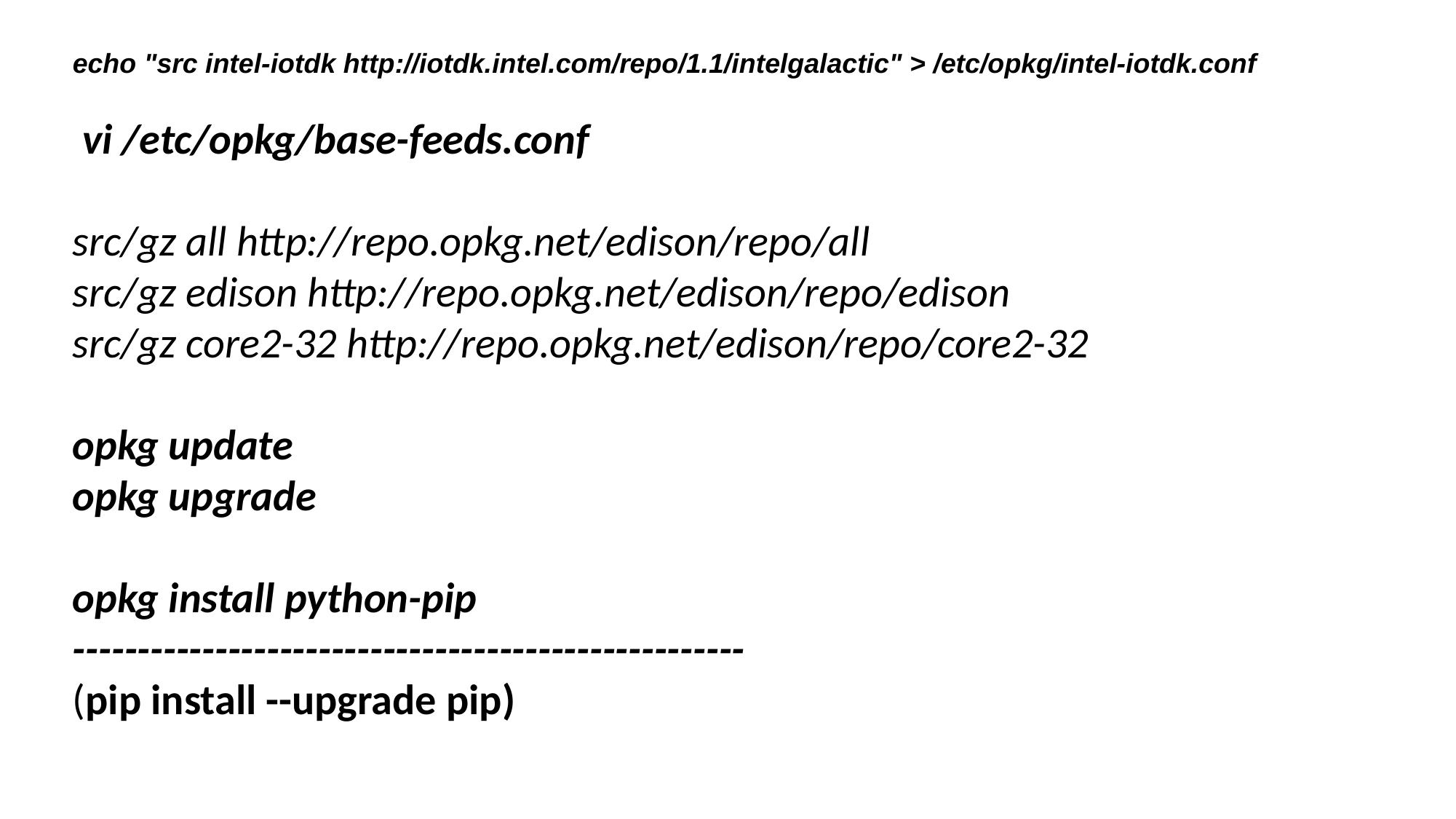

echo "src intel-iotdk http://iotdk.intel.com/repo/1.1/intelgalactic" > /etc/opkg/intel-iotdk.conf

 vi /etc/opkg/base-feeds.conf

src/gz all http://repo.opkg.net/edison/repo/all
src/gz edison http://repo.opkg.net/edison/repo/edison
src/gz core2-32 http://repo.opkg.net/edison/repo/core2-32

opkg update
opkg upgrade

opkg install python-pip    
----------------------------------------------------
(pip install --upgrade pip)